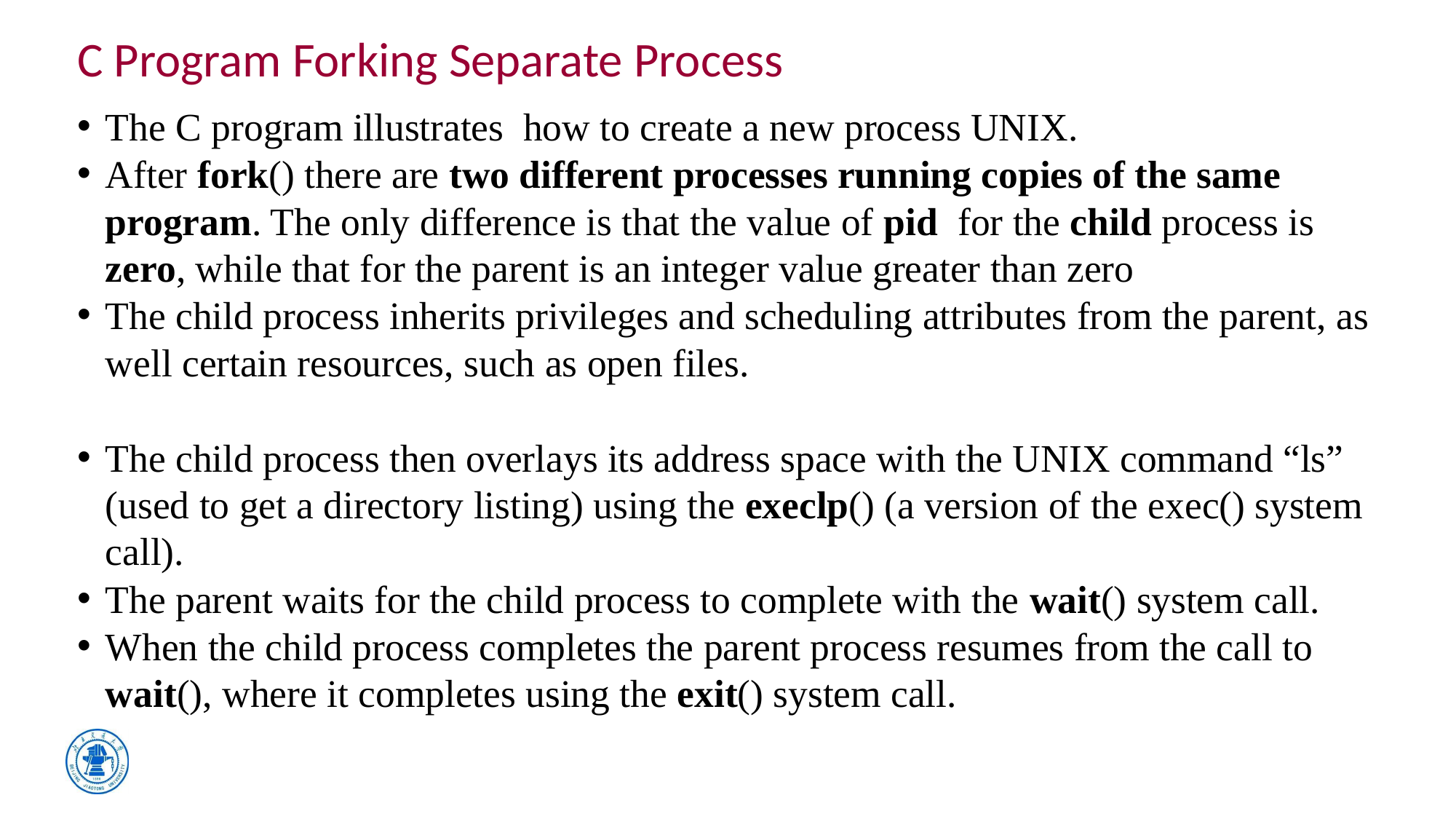

# C Program Forking Separate Process
The C program illustrates  how to create a new process UNIX.
After fork() there are two different processes running copies of the same program. The only difference is that the value of pid  for the child process is zero, while that for the parent is an integer value greater than zero
The child process inherits privileges and scheduling attributes from the parent, as well certain resources, such as open files.

The child process then overlays its address space with the UNIX command “ls” (used to get a directory listing) using the execlp() (a version of the exec() system call).
The parent waits for the child process to complete with the wait() system call.
When the child process completes the parent process resumes from the call to wait(), where it completes using the exit() system call.